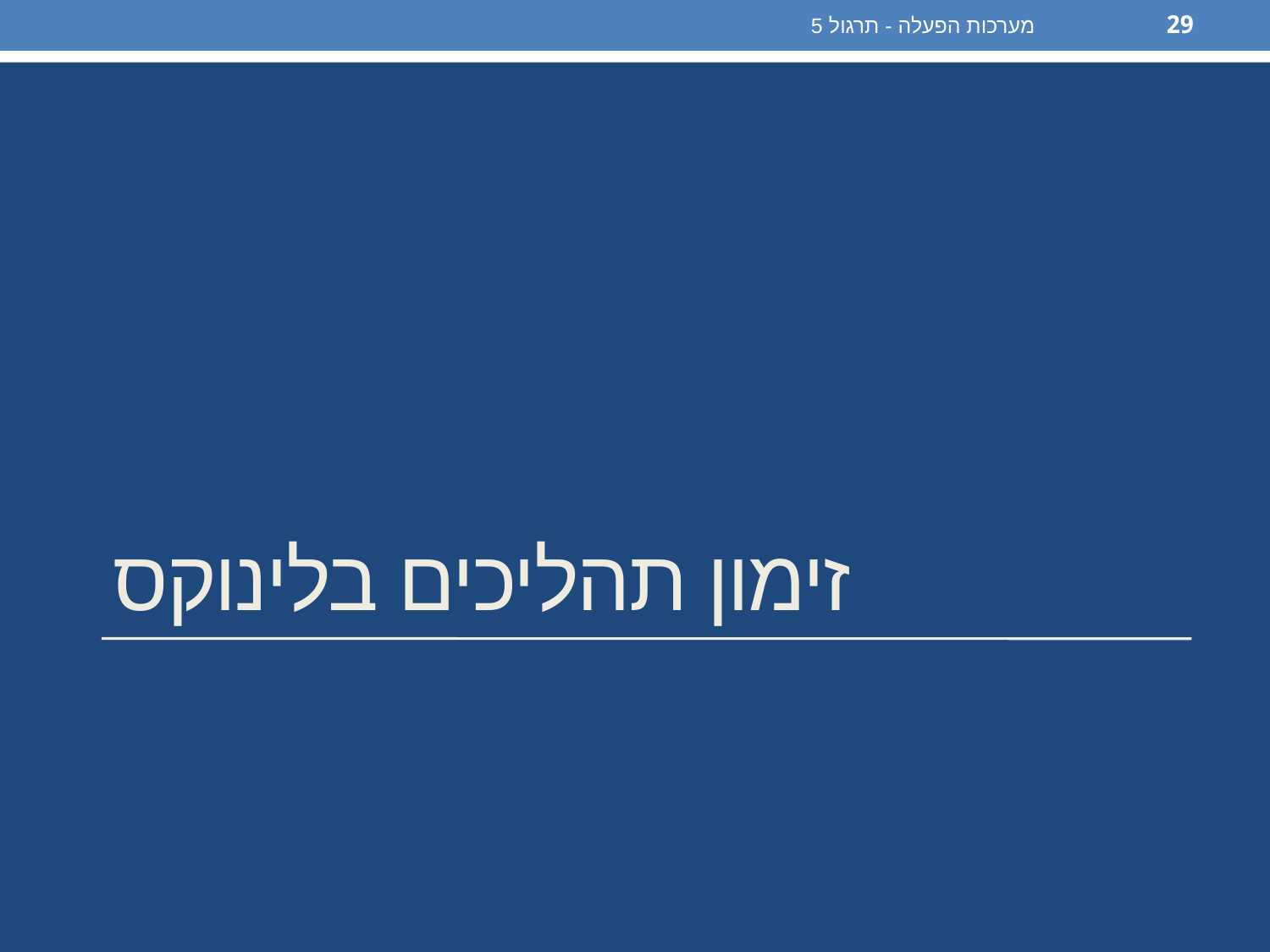

מערכות הפעלה - תרגול 5
29
# זימון תהליכים בלינוקס